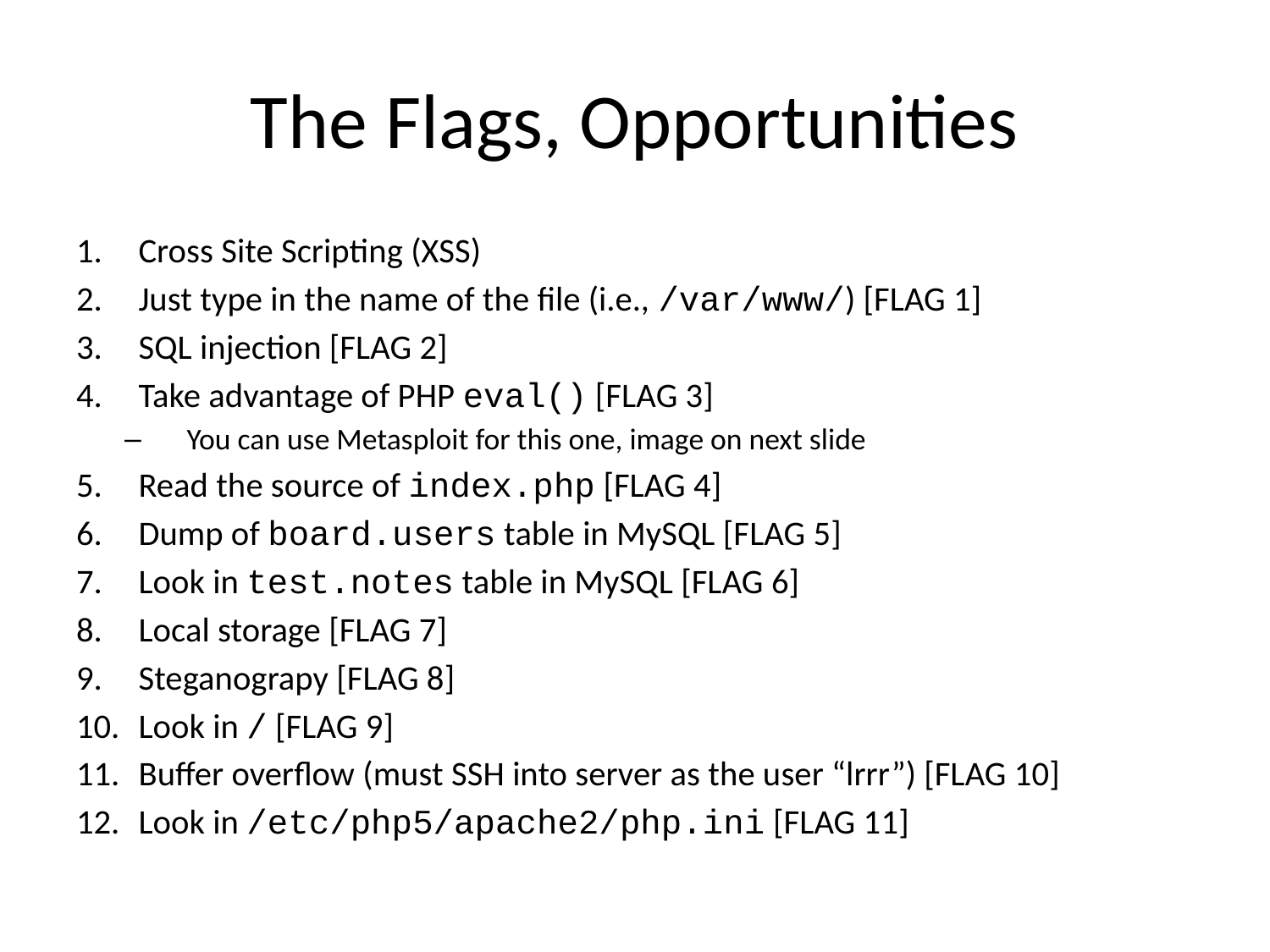

# The Flags, Opportunities
Cross Site Scripting (XSS)
Just type in the name of the file (i.e., /var/www/) [FLAG 1]
SQL injection [FLAG 2]
Take advantage of PHP eval() [FLAG 3]
You can use Metasploit for this one, image on next slide
Read the source of index.php [FLAG 4]
Dump of board.users table in MySQL [FLAG 5]
Look in test.notes table in MySQL [FLAG 6]
Local storage [FLAG 7]
Steganograpy [FLAG 8]
Look in / [FLAG 9]
Buffer overflow (must SSH into server as the user “lrrr”) [FLAG 10]
Look in /etc/php5/apache2/php.ini [FLAG 11]